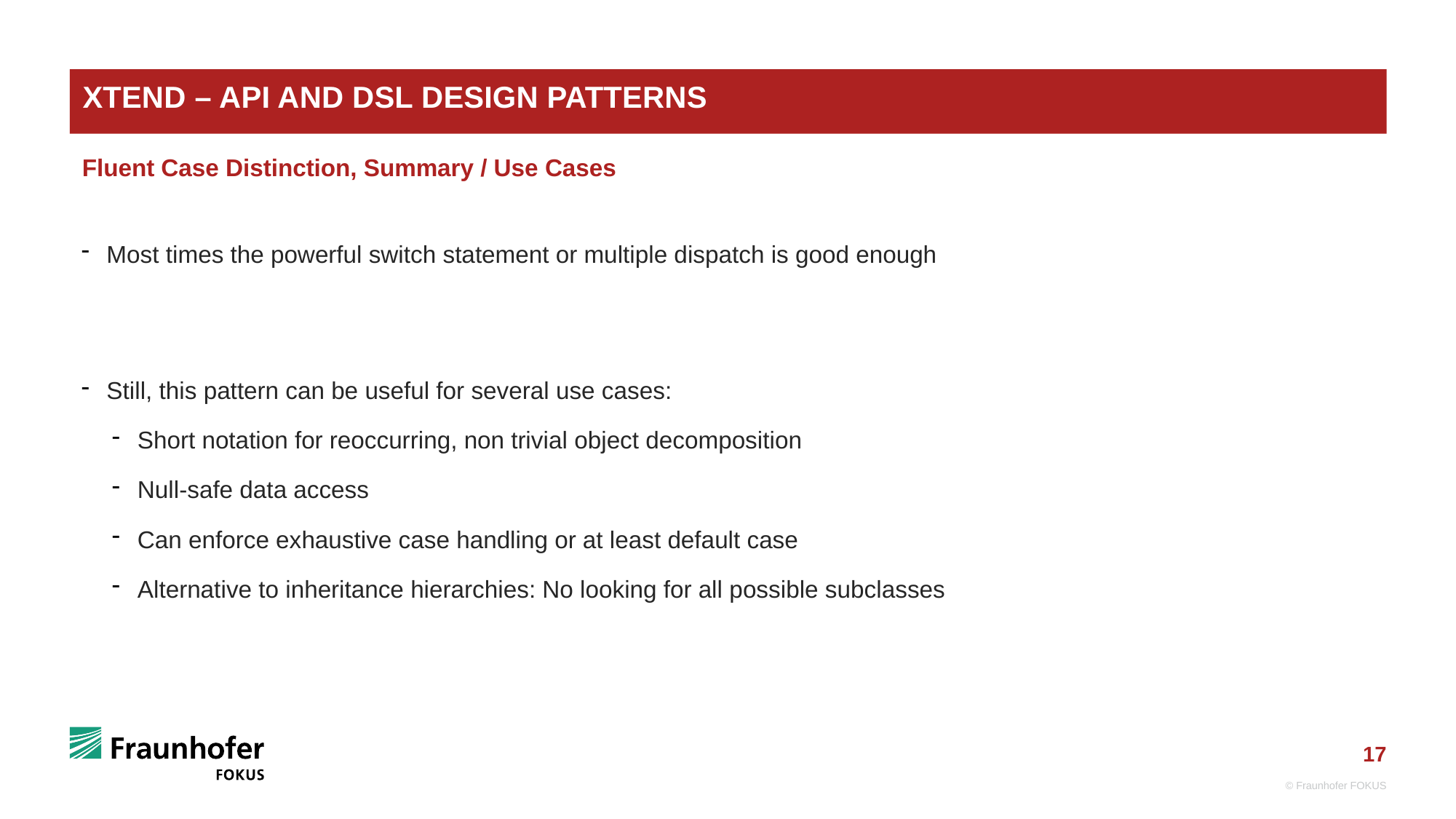

# Xtend – API and DSL Design Patterns
Fluent Case Distinction, Summary / Use Cases
Most times the powerful switch statement or multiple dispatch is good enough

Still, this pattern can be useful for several use cases:
Short notation for reoccurring, non trivial object decomposition
Null-safe data access
Can enforce exhaustive case handling or at least default case
Alternative to inheritance hierarchies: No looking for all possible subclasses

© Fraunhofer FOKUS